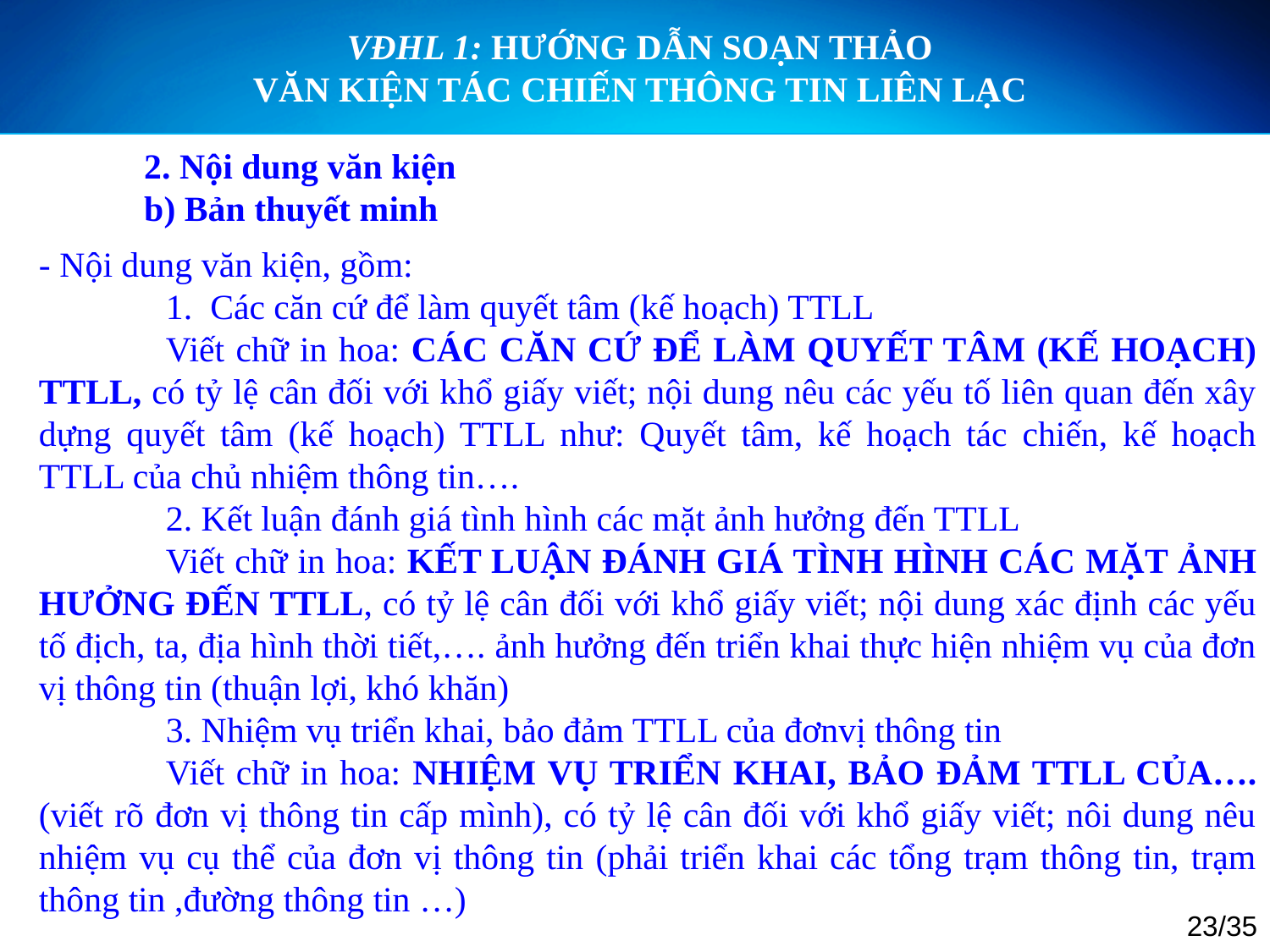

VĐHL 1: HƯỚNG DẪN SOẠN THẢO
VĂN KIỆN TÁC CHIẾN THÔNG TIN LIÊN LẠC
	2. Nội dung văn kiện
	b) Bản thuyết minh
- Nội dung văn kiện, gồm:
	1.  Các căn cứ để làm quyết tâm (kế hoạch) TTLL
	Viết chữ in hoa: CÁC CĂN CỨ ĐỂ LÀM QUYẾT TÂM (KẾ HOẠCH) TTLL, có tỷ lệ cân đối với khổ giấy viết; nội dung nêu các yếu tố liên quan đến xây dựng quyết tâm (kế hoạch) TTLL như: Quyết tâm, kế hoạch tác chiến, kế hoạch TTLL của chủ nhiệm thông tin….
	2. Kết luận đánh giá tình hình các mặt ảnh hưởng đến TTLL
	Viết chữ in hoa: KẾT LUẬN ĐÁNH GIÁ TÌNH HÌNH CÁC MẶT ẢNH HƯỞNG ĐẾN TTLL, có tỷ lệ cân đối với khổ giấy viết; nội dung xác định các yếu tố địch, ta, địa hình thời tiết,…. ảnh hưởng đến triển khai thực hiện nhiệm vụ của đơn vị thông tin (thuận lợi, khó khăn)
	3. Nhiệm vụ triển khai, bảo đảm TTLL của đơnvị thông tin
	Viết chữ in hoa: NHIỆM VỤ TRIỂN KHAI, BẢO ĐẢM TTLL CỦA…. (viết rõ đơn vị thông tin cấp mình), có tỷ lệ cân đối với khổ giấy viết; nôi dung nêu nhiệm vụ cụ thể của đơn vị thông tin (phải triển khai các tổng trạm thông tin, trạm thông tin ,đường thông tin …)

23/35